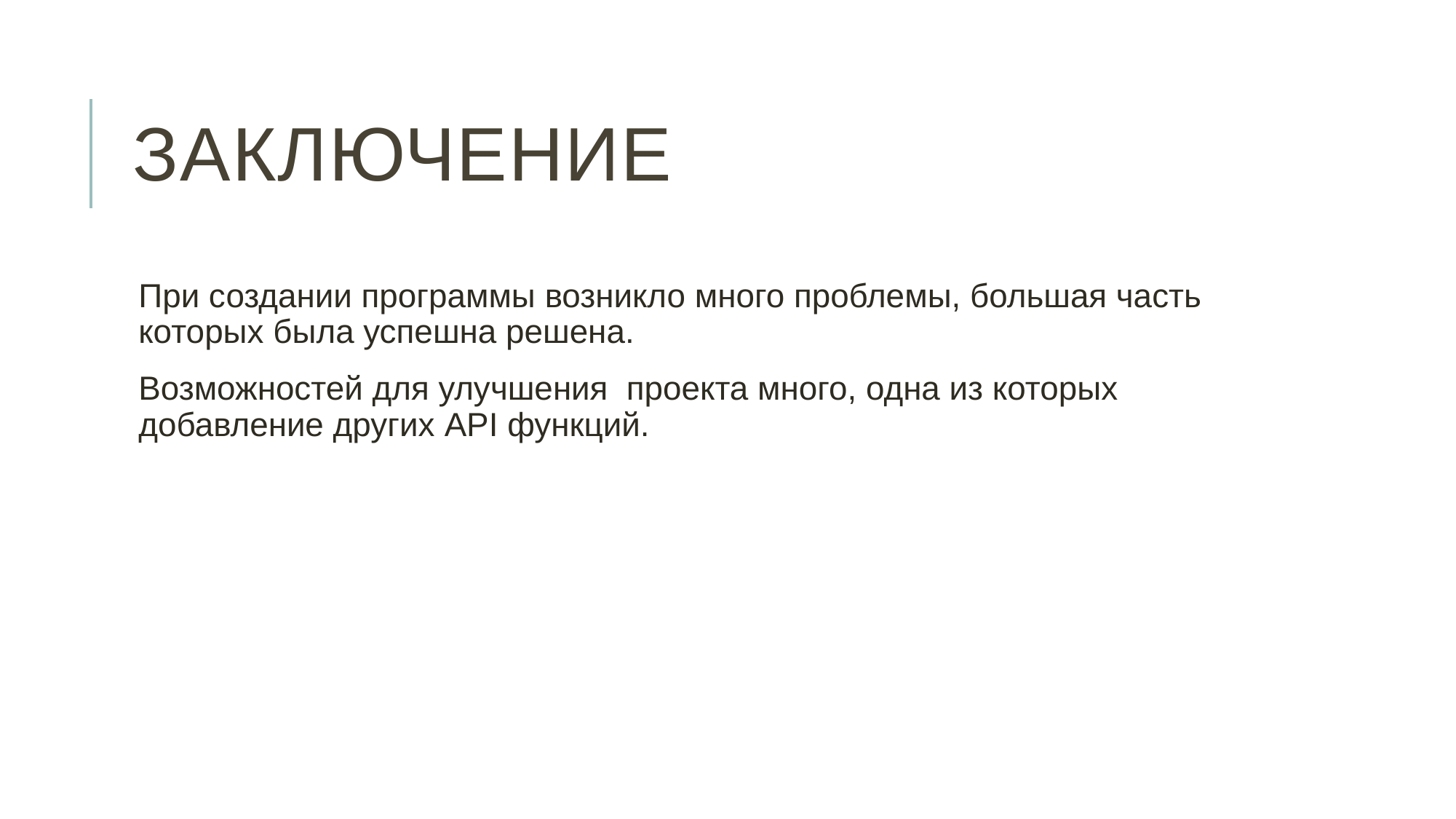

# Заключение
При создании программы возникло много проблемы, большая часть которых была успешна решена.
Возможностей для улучшения  проекта много, одна из которых добавление других API функций.